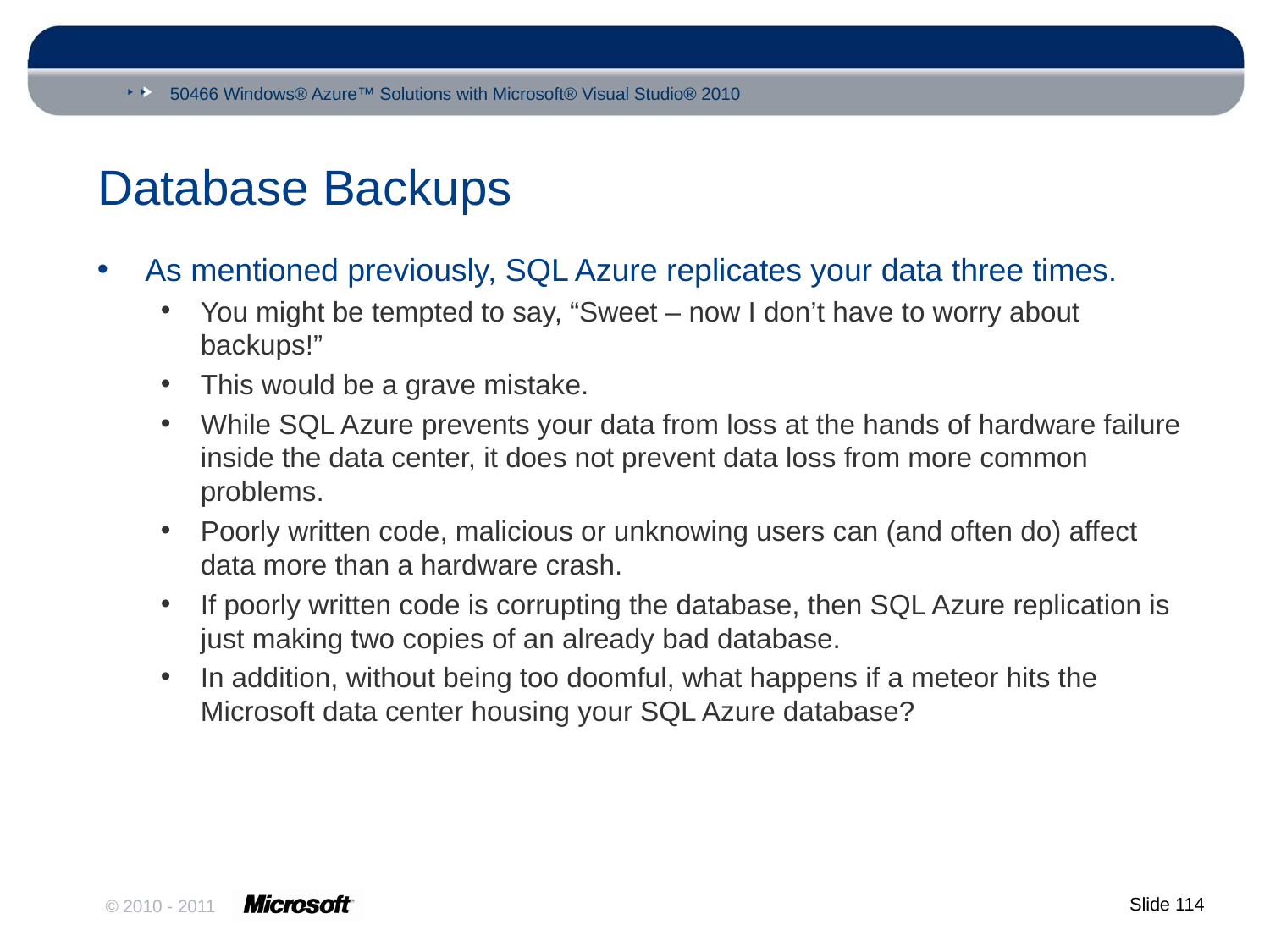

# Database Backups
As mentioned previously, SQL Azure replicates your data three times.
You might be tempted to say, “Sweet – now I don’t have to worry about backups!”
This would be a grave mistake.
While SQL Azure prevents your data from loss at the hands of hardware failure inside the data center, it does not prevent data loss from more common problems.
Poorly written code, malicious or unknowing users can (and often do) affect data more than a hardware crash.
If poorly written code is corrupting the database, then SQL Azure replication is just making two copies of an already bad database.
In addition, without being too doomful, what happens if a meteor hits the Microsoft data center housing your SQL Azure database?